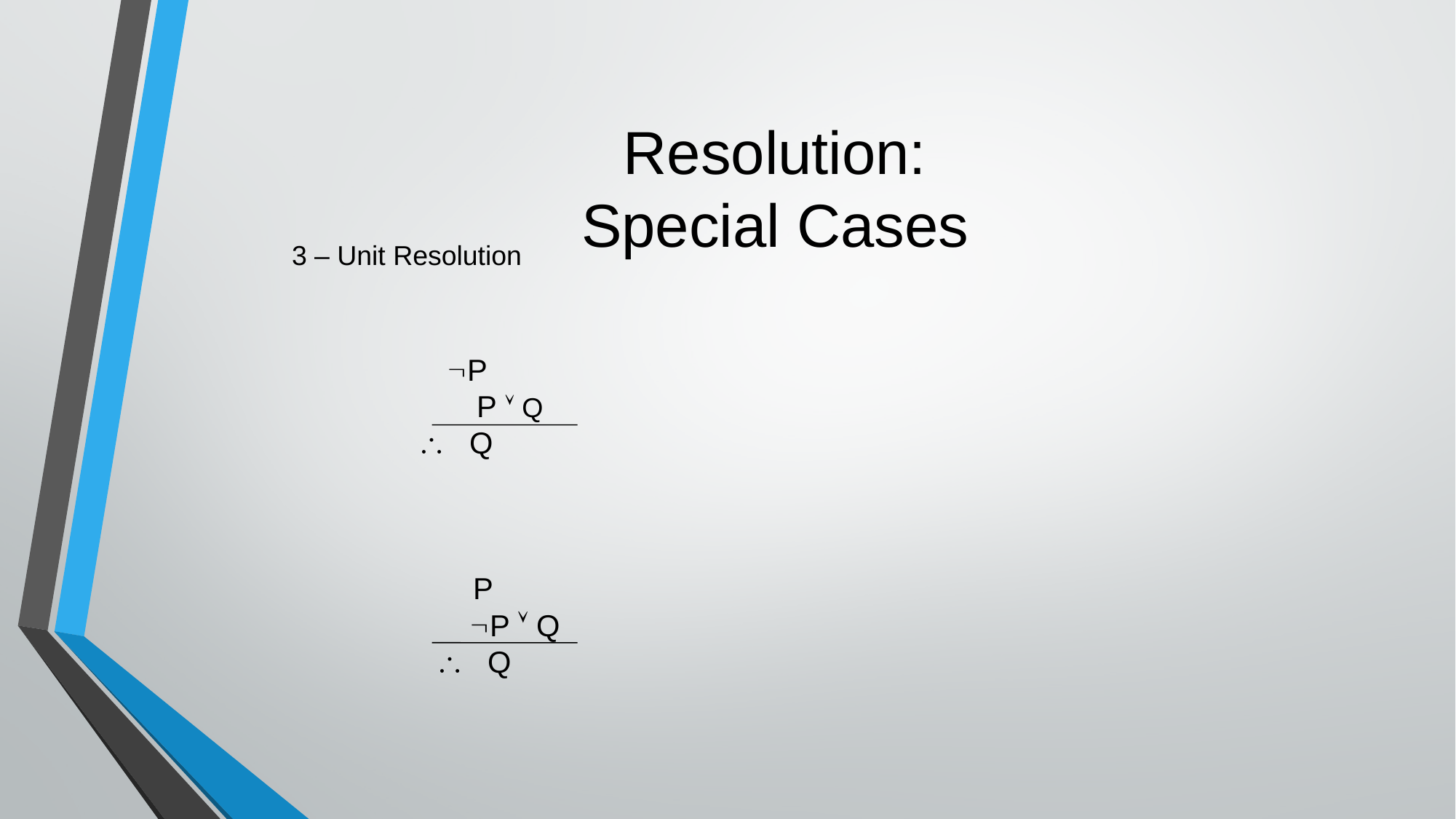

# Resolution: Special Cases
3 – Unit Resolution
      ¬P
         P ∨ Q
  ∴   Q

       P
      ¬P ∨ Q
  ∴   Q